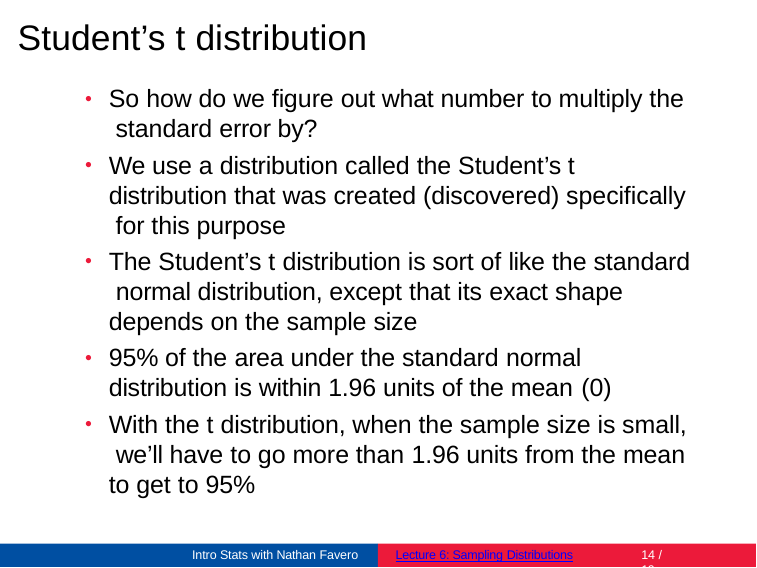

# Student’s t distribution
So how do we figure out what number to multiply the  standard error by?
We use a distribution called the Student’s t  distribution that was created (discovered) specifically  for this purpose
The Student’s t distribution is sort of like the standard  normal distribution, except that its exact shape  depends on the sample size
95% of the area under the standard normal  distribution is within 1.96 units of the mean (0)
With the t distribution, when the sample size is small,  we’ll have to go more than 1.96 units from the mean  to get to 95%

Intro Stats with Nathan Favero
Lecture 6: Sampling Distributions
14 / 19